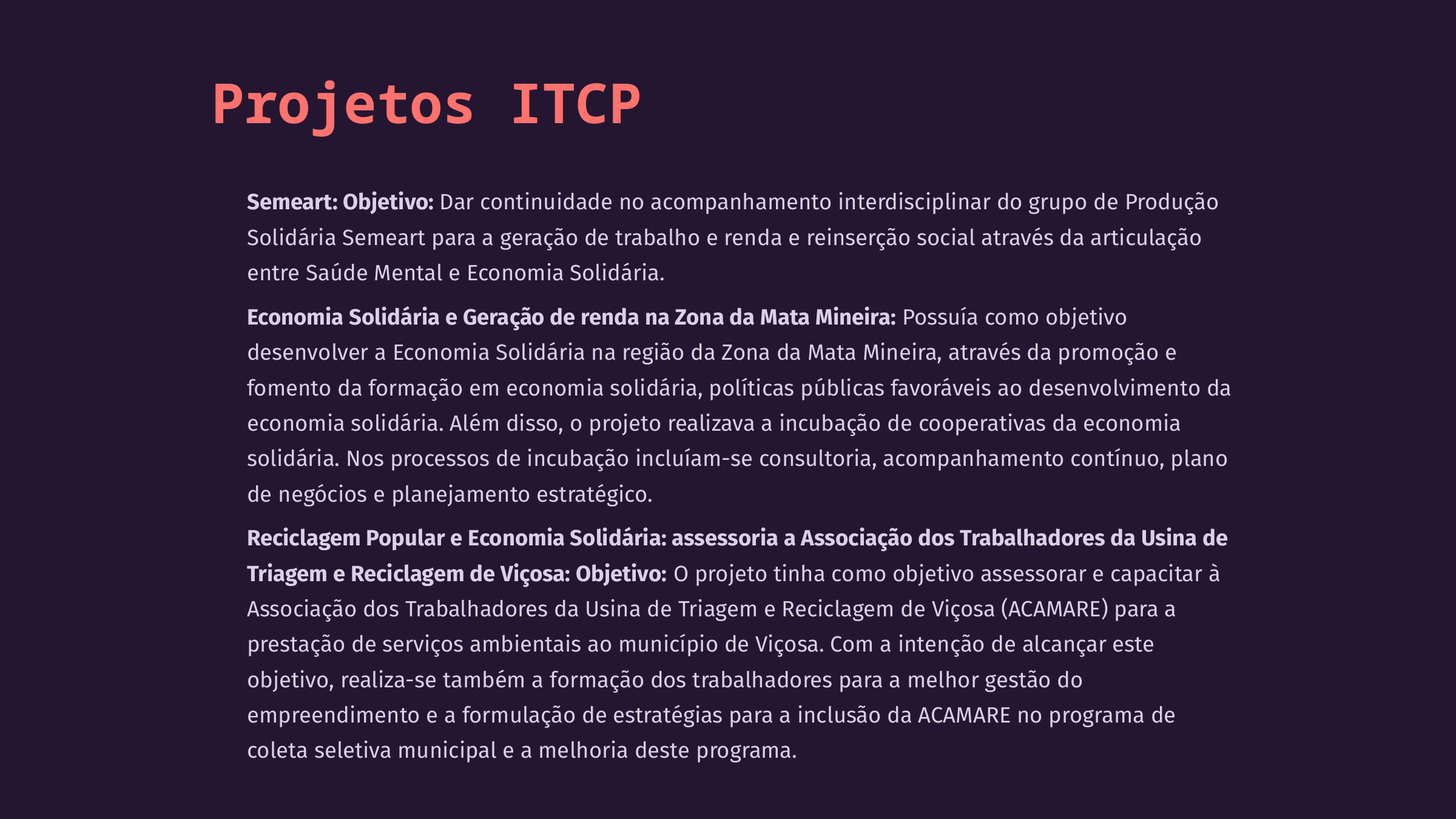

Projetos ITCP
Semeart: Objetivo: Dar continuidade no acompanhamento interdisciplinar do grupo de Produção Solidária Semeart para a geração de trabalho e renda e reinserção social através da articulação entre Saúde Mental e Economia Solidária.
Economia Solidária e Geração de renda na Zona da Mata Mineira: Possuía como objetivo desenvolver a Economia Solidária na região da Zona da Mata Mineira, através da promoção e fomento da formação em economia solidária, políticas públicas favoráveis ao desenvolvimento da economia solidária. Além disso, o projeto realizava a incubação de cooperativas da economia solidária. Nos processos de incubação incluíam-se consultoria, acompanhamento contínuo, plano de negócios e planejamento estratégico.
Reciclagem Popular e Economia Solidária: assessoria a Associação dos Trabalhadores da Usina de Triagem e Reciclagem de Viçosa: Objetivo: O projeto tinha como objetivo assessorar e capacitar à Associação dos Trabalhadores da Usina de Triagem e Reciclagem de Viçosa (ACAMARE) para a prestação de serviços ambientais ao município de Viçosa. Com a intenção de alcançar este objetivo, realiza-se também a formação dos trabalhadores para a melhor gestão do empreendimento e a formulação de estratégias para a inclusão da ACAMARE no programa de coleta seletiva municipal e a melhoria deste programa.